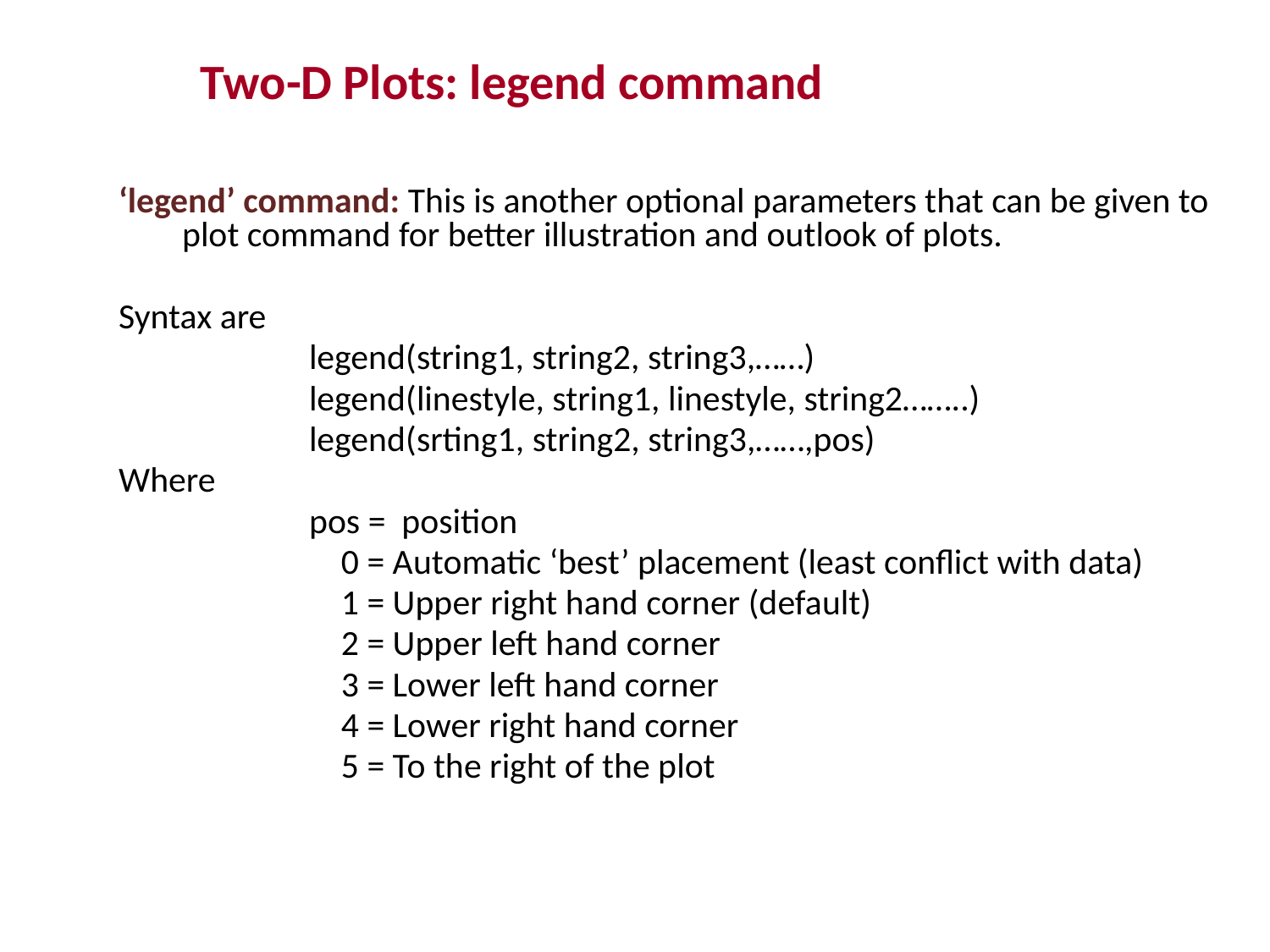

Two-D Plots: legend command

‘legend’ command: This is another optional parameters that can be given to plot command for better illustration and outlook of plots.

Syntax are
		legend(string1, string2, string3,……)
		legend(linestyle, string1, linestyle, string2……..)
		legend(srting1, string2, string3,……,pos)
Where
		pos =  position
		    0 = Automatic ‘best’ placement (least conflict with data)
		    1 = Upper right hand corner (default)
		    2 = Upper left hand corner
		    3 = Lower left hand corner
		    4 = Lower right hand corner
		    5 = To the right of the plot